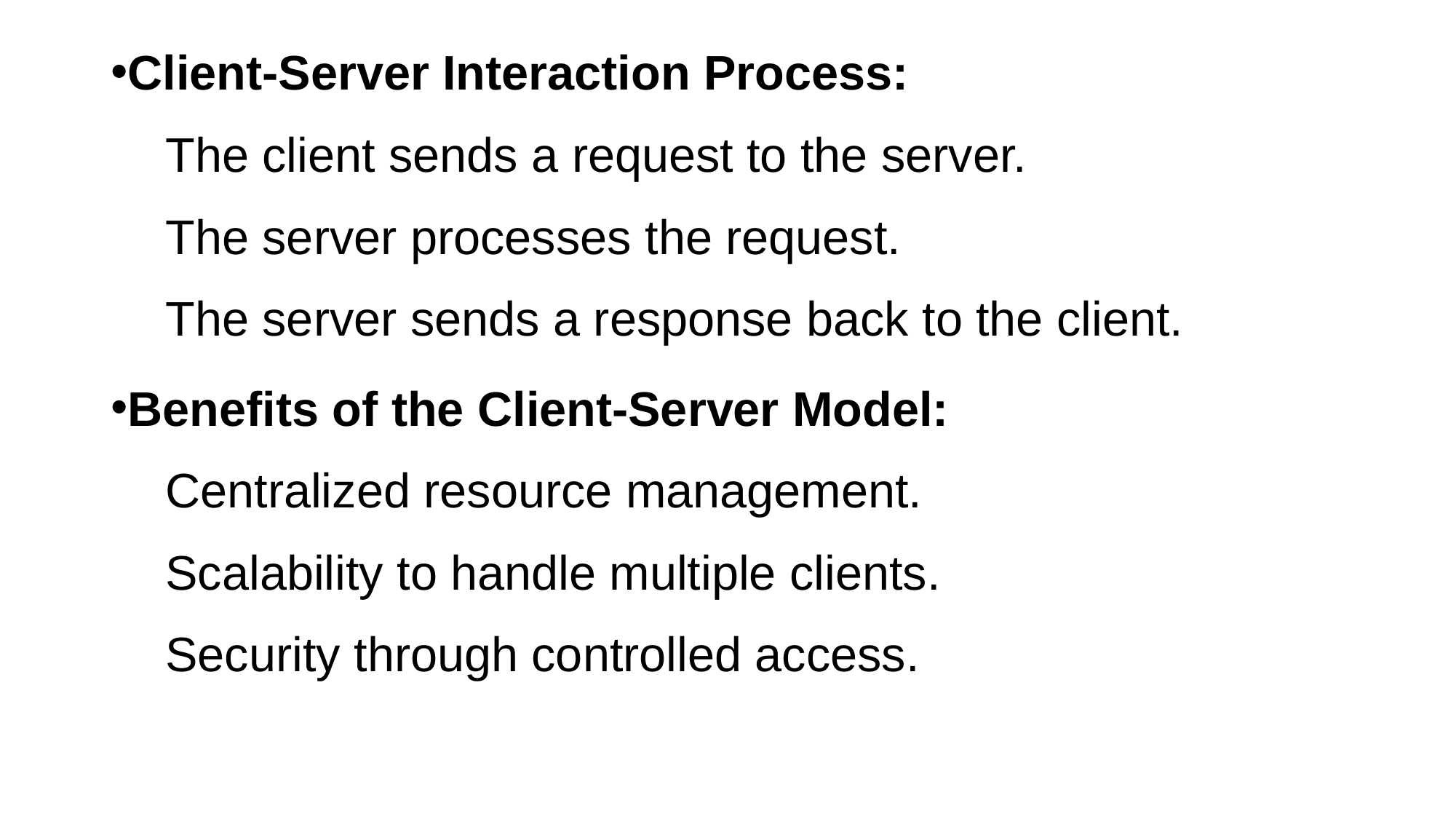

Client-Server Interaction Process:
The client sends a request to the server.
The server processes the request.
The server sends a response back to the client.
Benefits of the Client-Server Model:
Centralized resource management.
Scalability to handle multiple clients.
Security through controlled access.